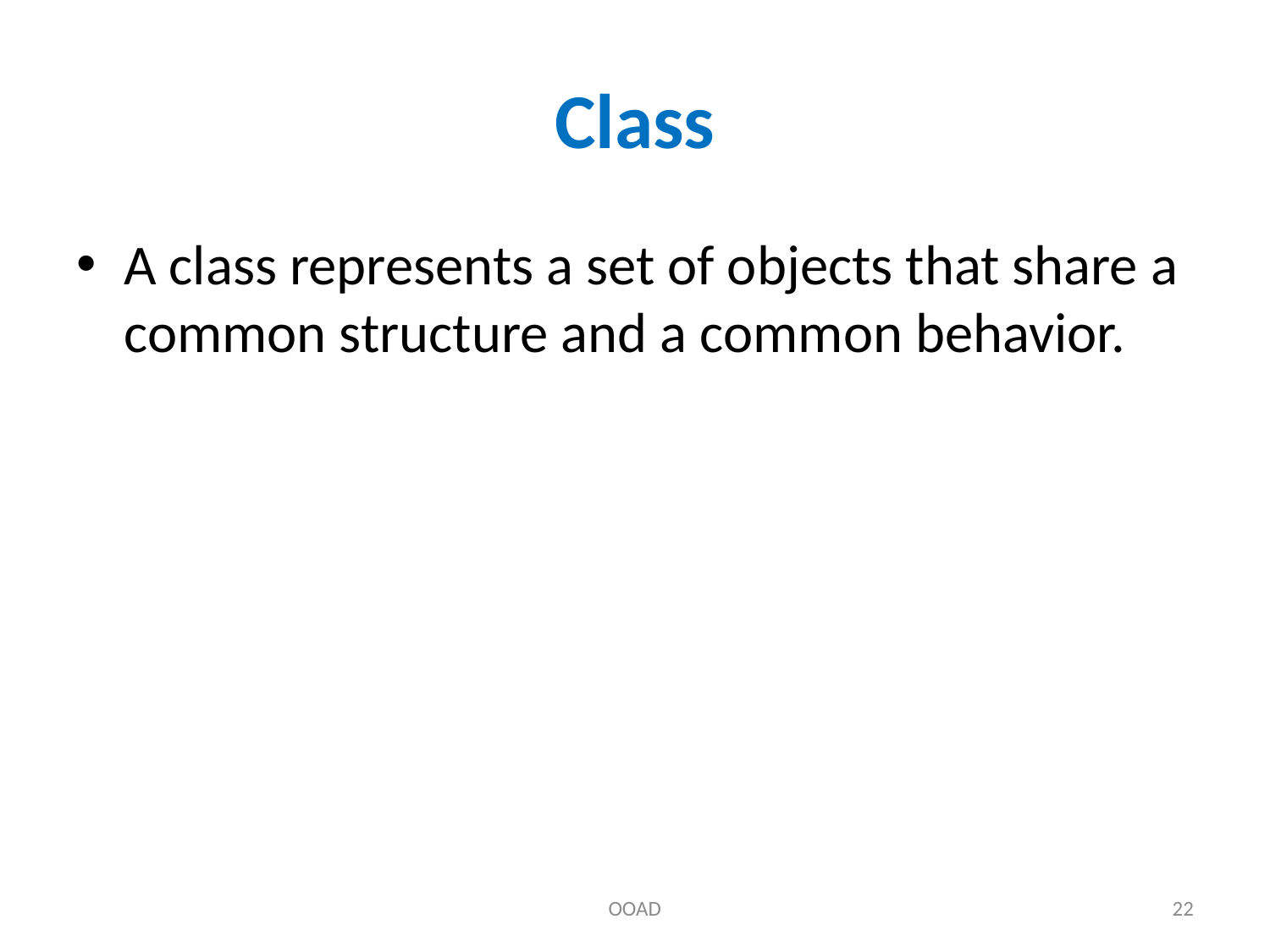

# Class
A class represents a set of objects that share a common structure and a common behavior.
OOAD
22